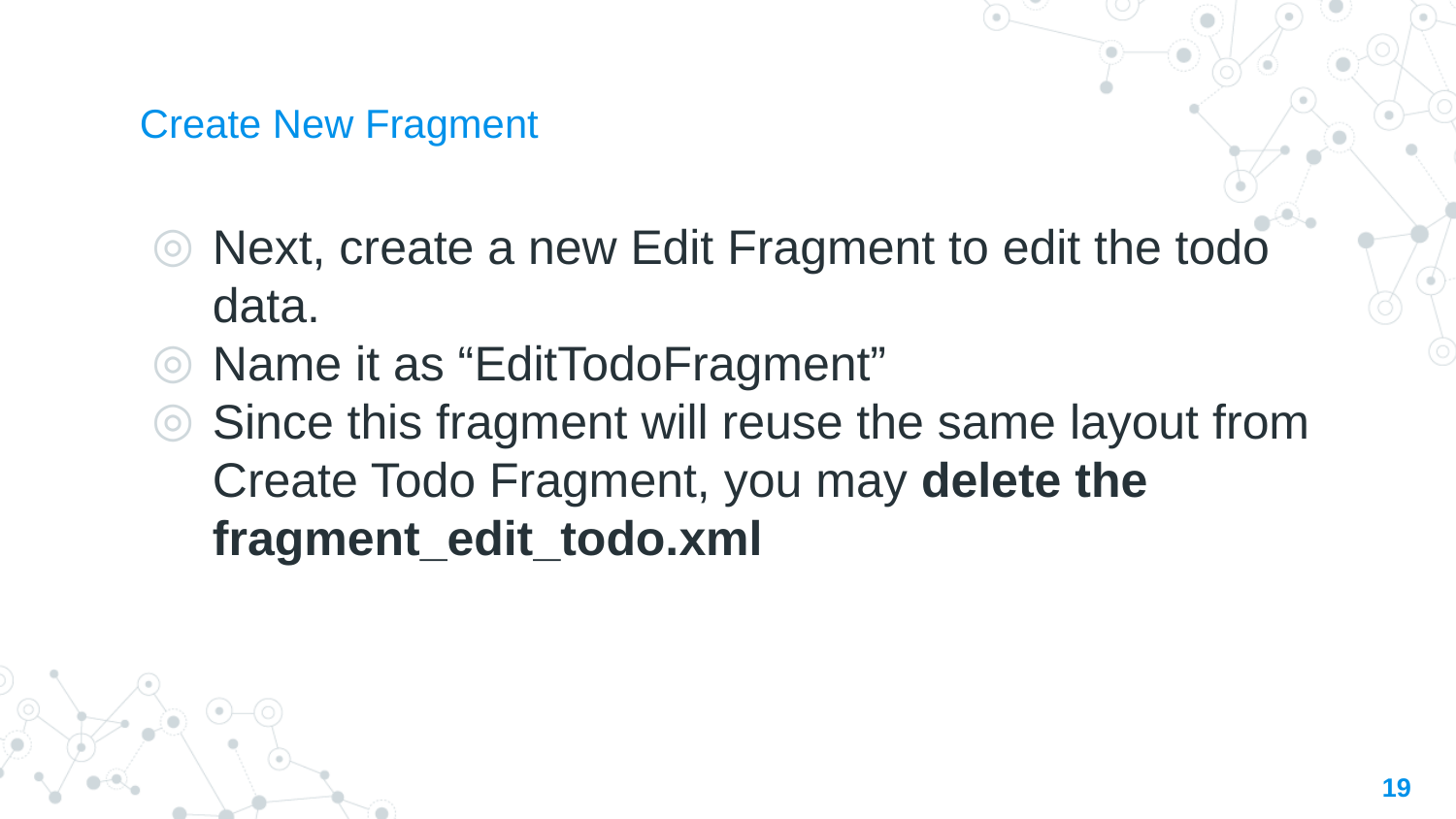

# Create New Fragment
Next, create a new Edit Fragment to edit the todo data.
Name it as “EditTodoFragment”
Since this fragment will reuse the same layout from Create Todo Fragment, you may delete the fragment_edit_todo.xml
19